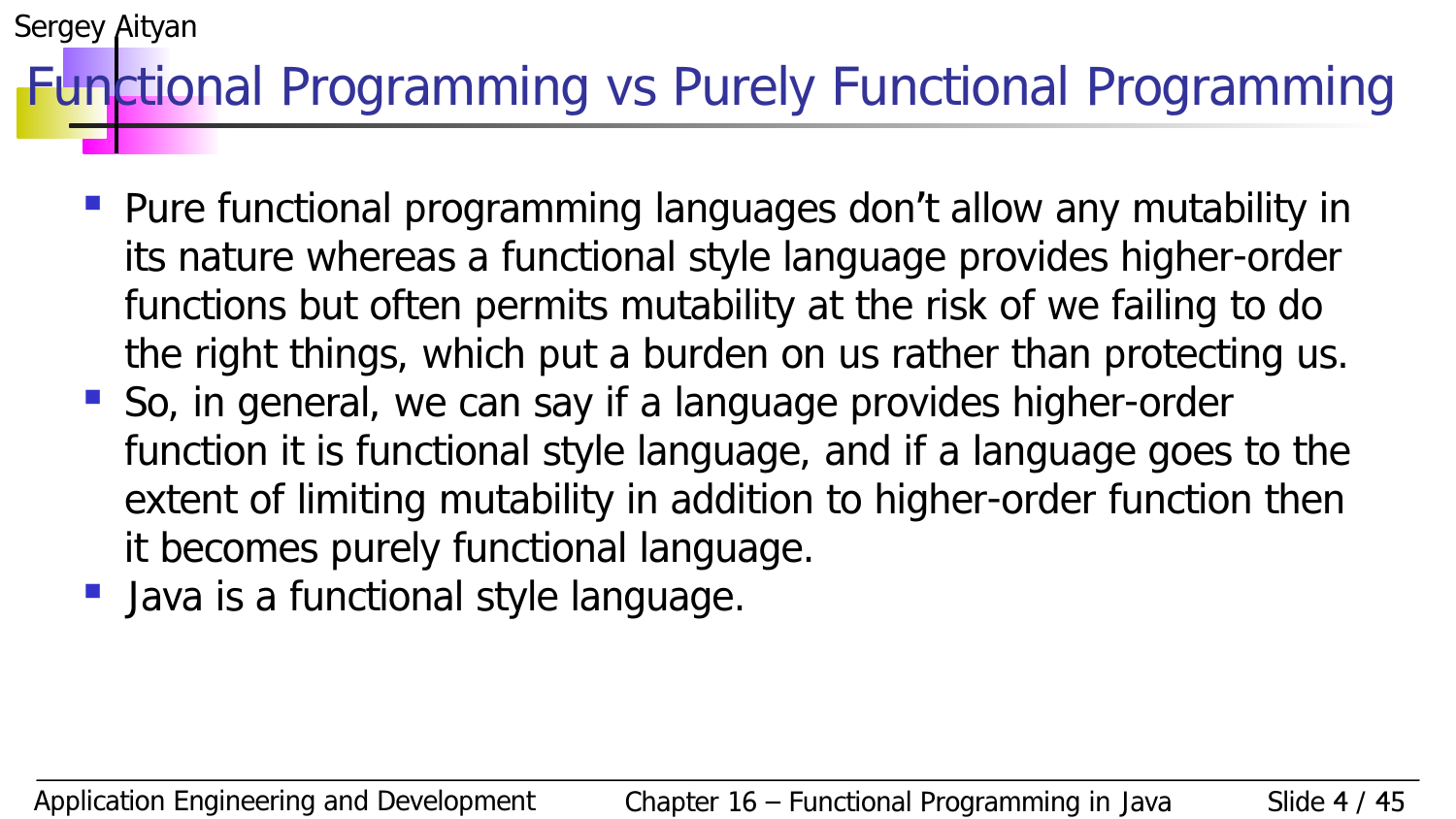

# Functional Programming vs Purely Functional Programming
Pure functional programming languages don’t allow any mutability in its nature whereas a functional style language provides higher-order functions but often permits mutability at the risk of we failing to do the right things, which put a burden on us rather than protecting us.
So, in general, we can say if a language provides higher-order function it is functional style language, and if a language goes to the extent of limiting mutability in addition to higher-order function then it becomes purely functional language.
Java is a functional style language.